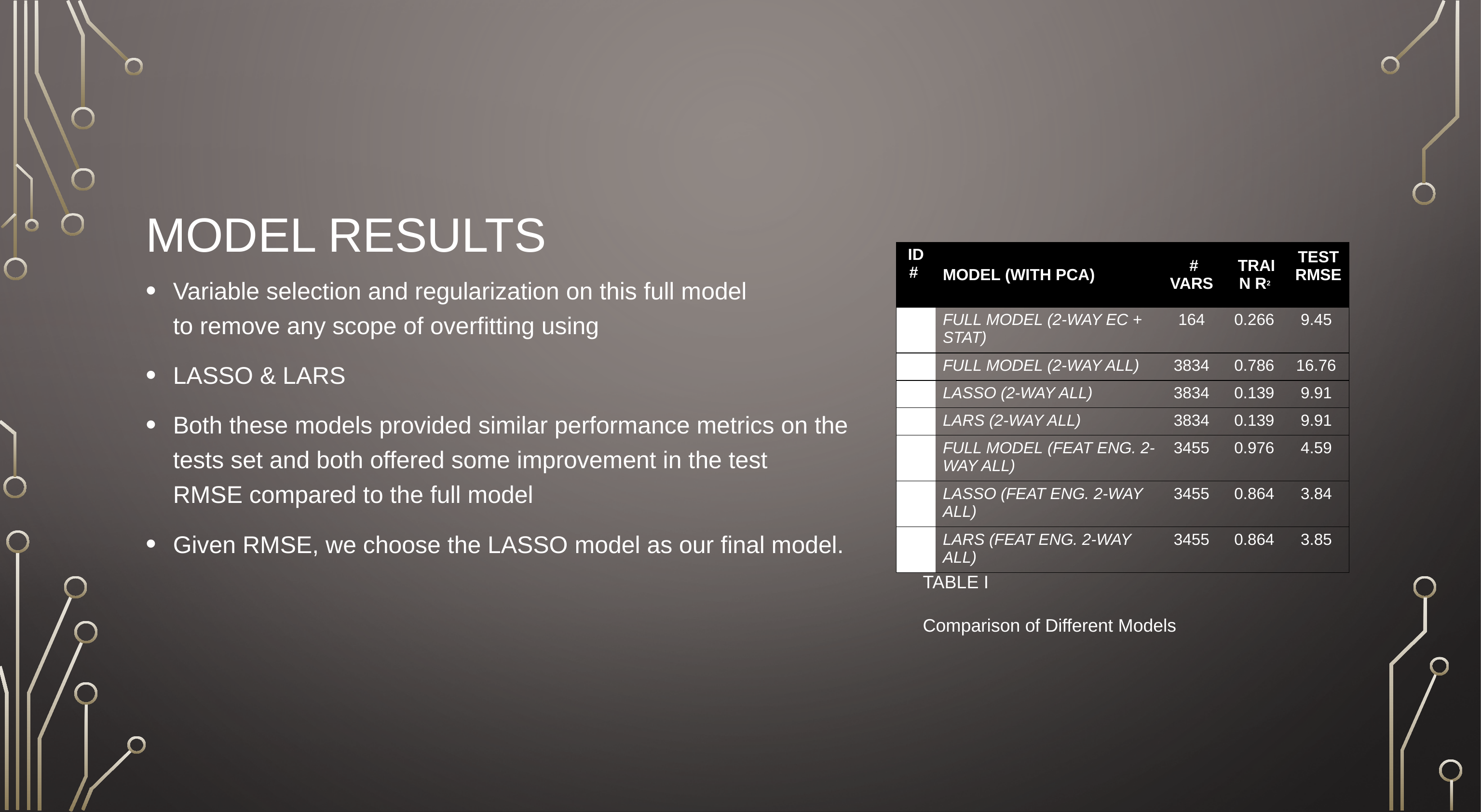

# Model Results
| ID # | Model (with PCA) | # VARS | Train R2 | Test RMSE |
| --- | --- | --- | --- | --- |
| 1 | Full Model (2-way EC + Stat) | 164 | 0.266 | 9.45 |
| 2 | Full Model (2-way All) | 3834 | 0.786 | 16.76 |
| 3 | LASSO (2-way All) | 3834 | 0.139 | 9.91 |
| 4 | LARS (2-way All) | 3834 | 0.139 | 9.91 |
| 5 | Full Model (Feat Eng. 2-way All) | 3455 | 0.976 | 4.59 |
| 6 | LASSO (Feat Eng. 2-way All) | 3455 | 0.864 | 3.84 |
| 7 | LARS (Feat Eng. 2-way All) | 3455 | 0.864 | 3.85 |
Variable selection and regularization on this full model to remove any scope of overfitting using
LASSO & LARS
Both these models provided similar performance metrics on the tests set and both offered some improvement in the test RMSE compared to the full model
Given RMSE, we choose the LASSO model as our final model.

TABLE I

Comparison of Different Models